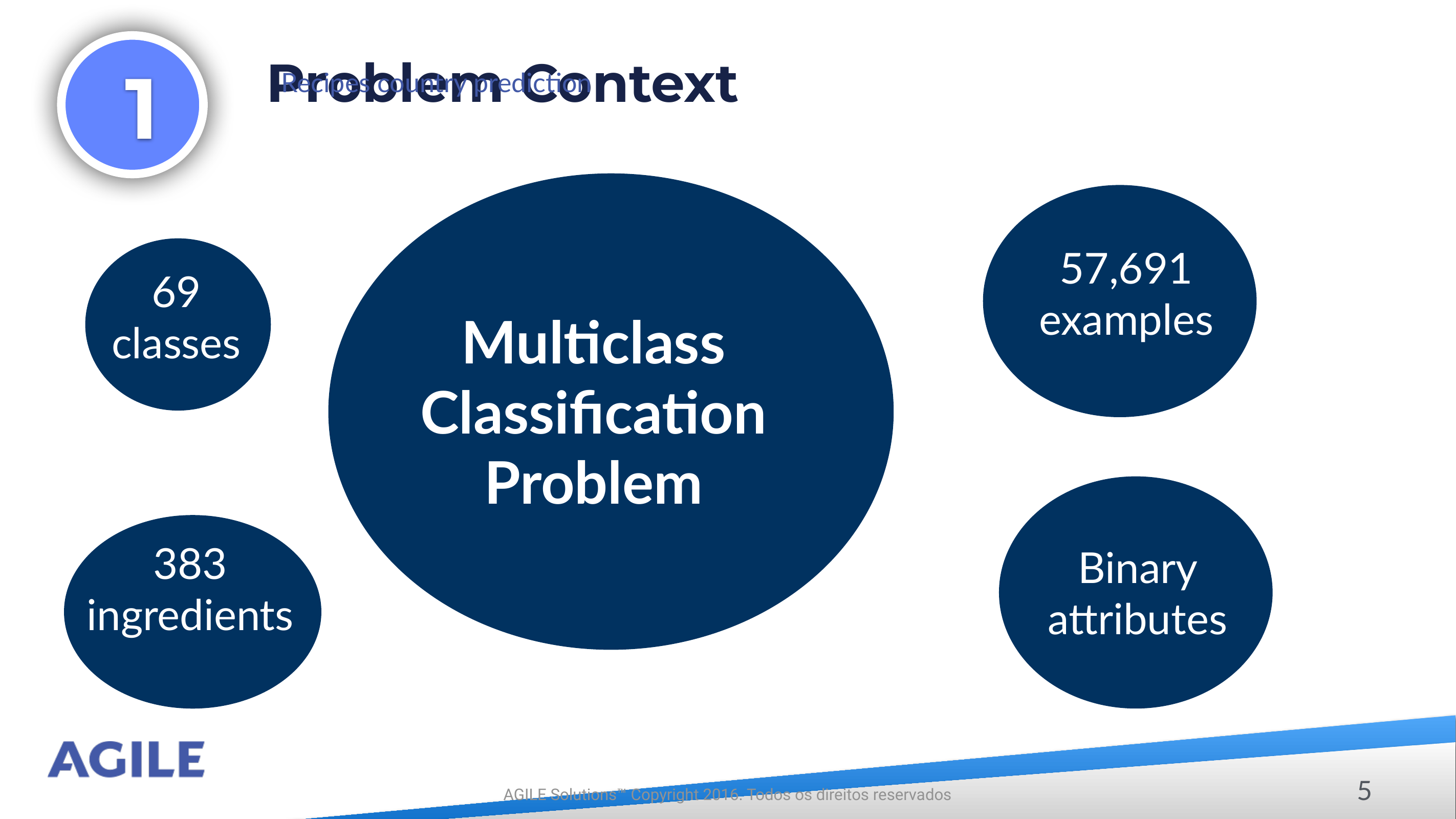

Problem Context
1
Recipes country prediction

Multiclass Classification Problem

57,691
examples

69
classes

Binary attributes

383
ingredients
5